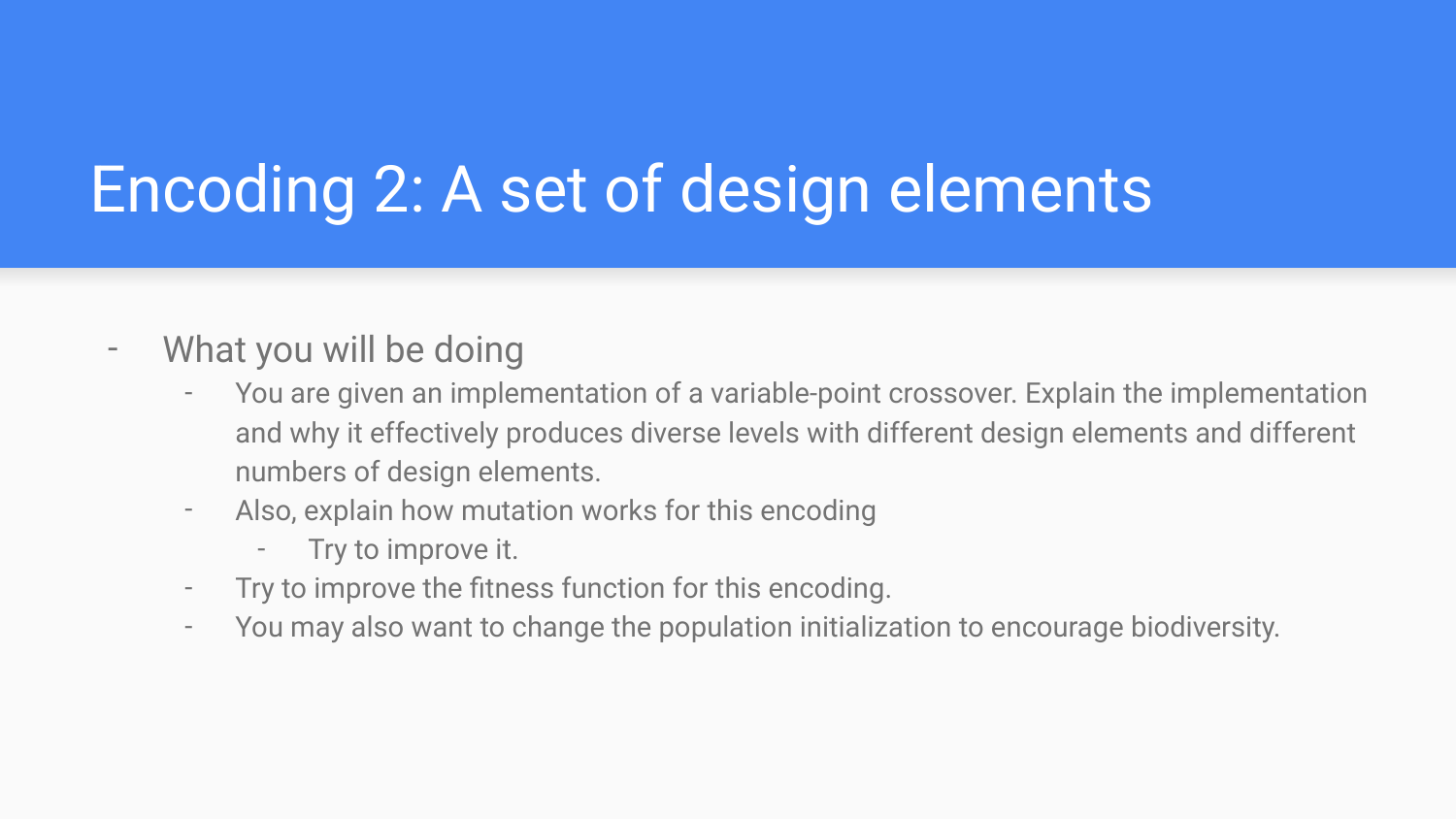

# Encoding 2: A set of design elements
What you will be doing
You are given an implementation of a variable-point crossover. Explain the implementation and why it effectively produces diverse levels with different design elements and different numbers of design elements.
Also, explain how mutation works for this encoding
Try to improve it.
Try to improve the fitness function for this encoding.
You may also want to change the population initialization to encourage biodiversity.